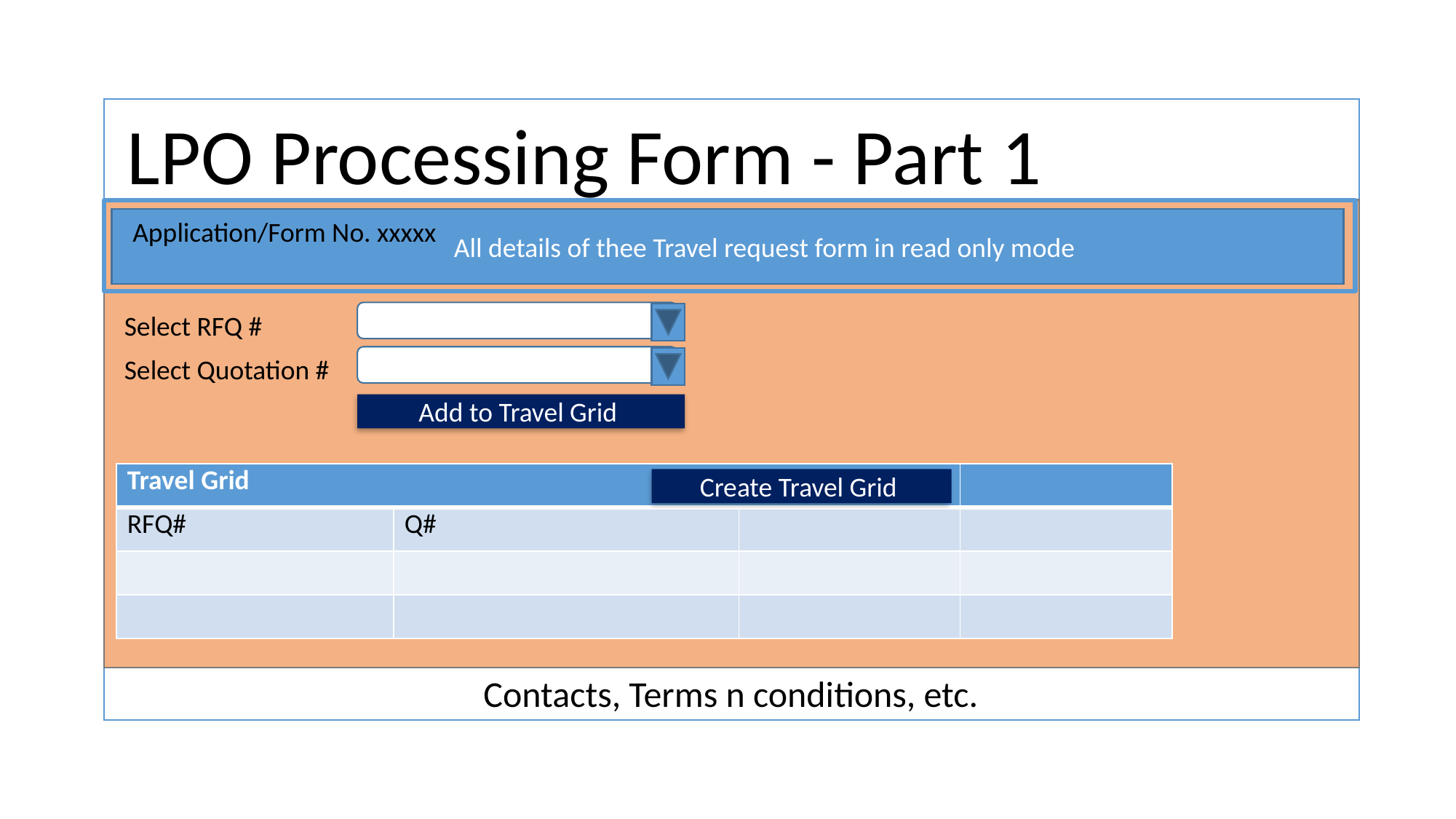

LPO Processing Form - Part 1

Contacts, Terms n conditions, etc.

            All details of thee Travel request form in read only mode
Application/Form No. xxxxx

Select RFQ #

Select Quotation #

Add to Travel Grid
| Travel Grid |  |  |  |
| --- | --- | --- | --- |
| RFQ# | Q# |  |  |
|  |  |  |  |
|  |  |  |  |
Create Travel Grid